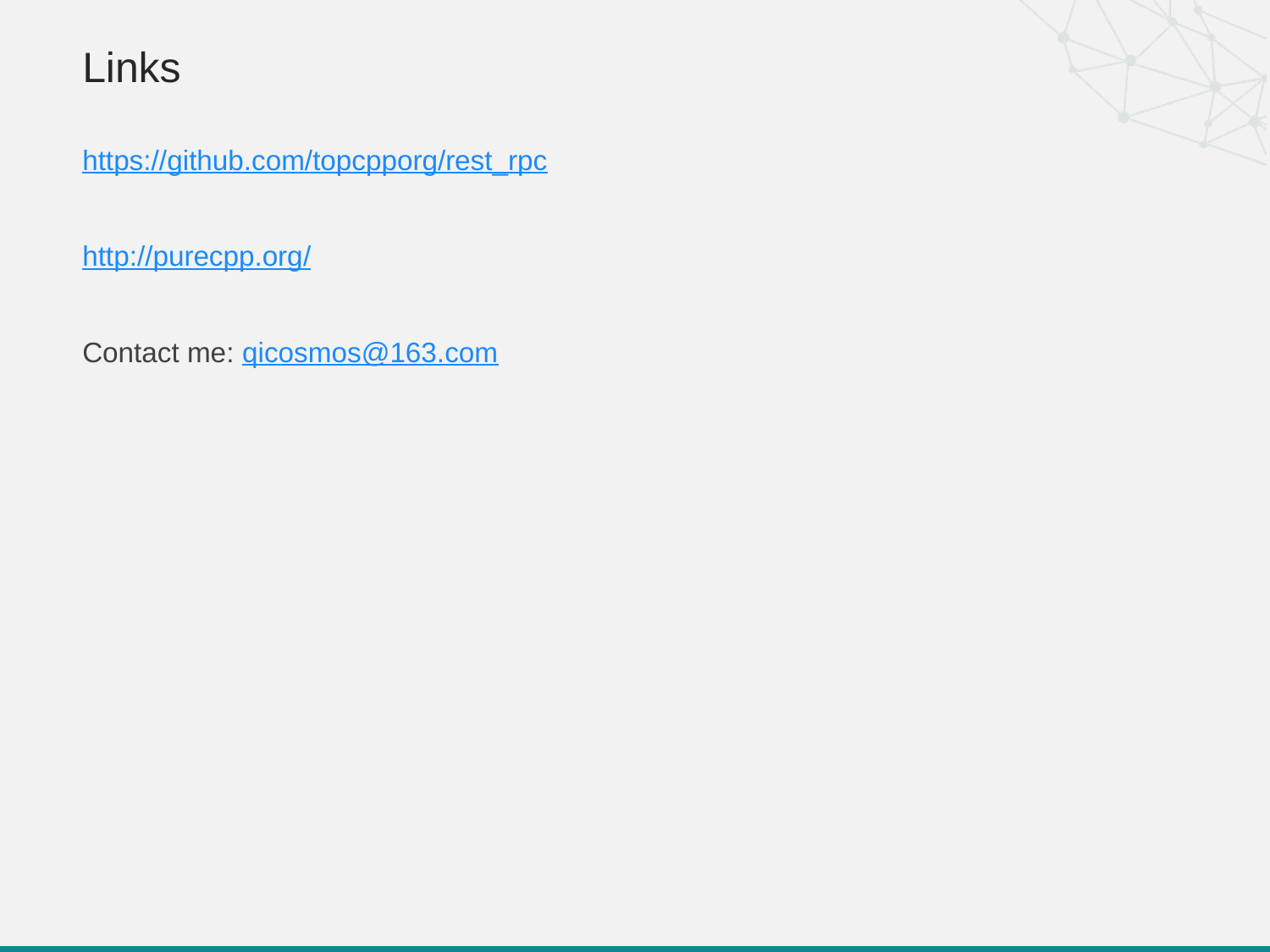

# Links
https://github.com/topcpporg/rest_rpc

http://purecpp.org/

Contact me: qicosmos@163.com